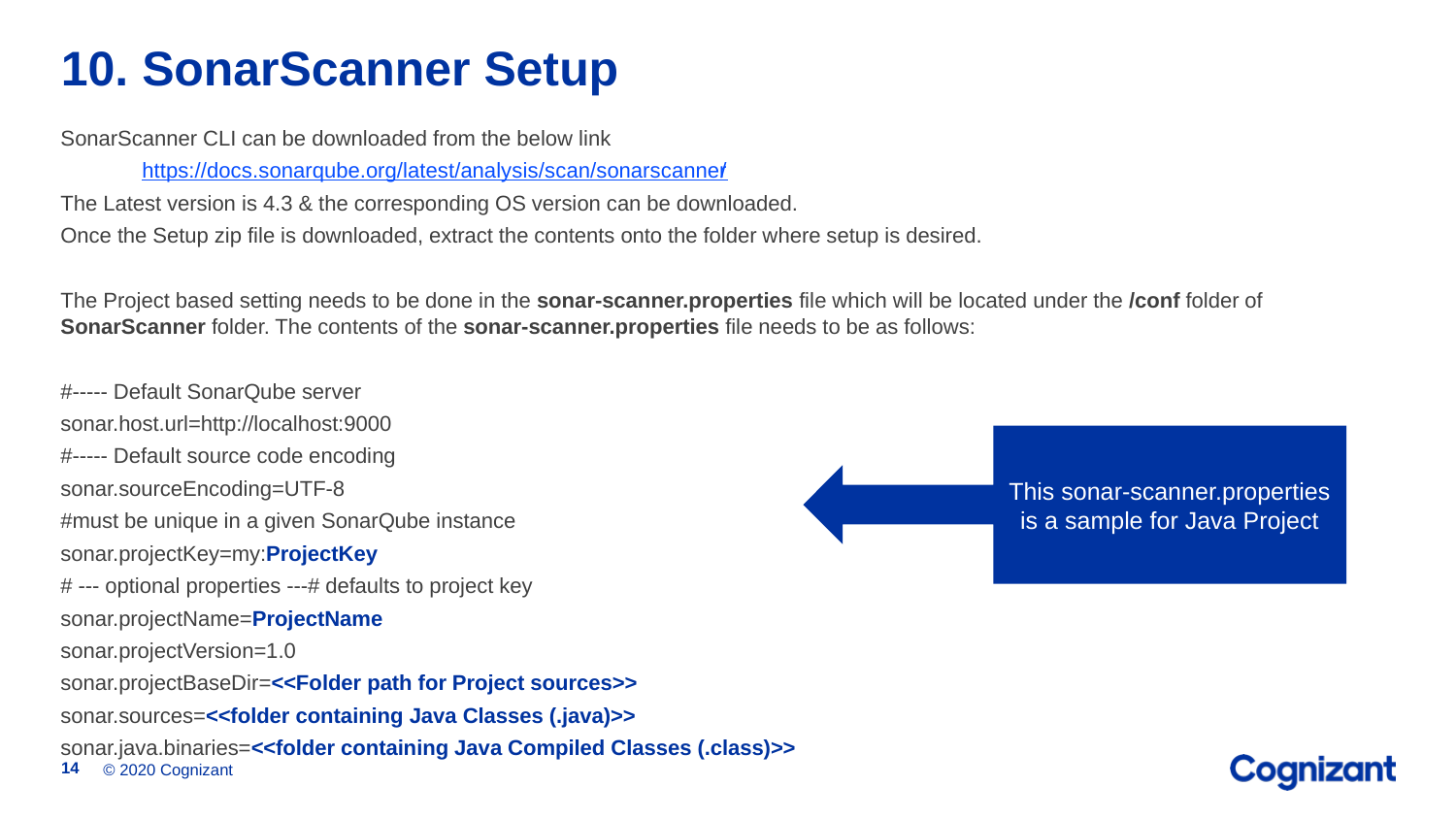

# 10. SonarScanner Setup
SonarScanner CLI can be downloaded from the below link
	https://docs.sonarqube.org/latest/analysis/scan/sonarscanner/
The Latest version is 4.3 & the corresponding OS version can be downloaded.
Once the Setup zip file is downloaded, extract the contents onto the folder where setup is desired.

The Project based setting needs to be done in the sonar-scanner.properties file which will be located under the /conf folder of SonarScanner folder. The contents of the sonar-scanner.properties file needs to be as follows:

#----- Default SonarQube server
sonar.host.url=http://localhost:9000
#----- Default source code encoding
sonar.sourceEncoding=UTF-8
#must be unique in a given SonarQube instance
sonar.projectKey=my:ProjectKey
# --- optional properties ---# defaults to project key
sonar.projectName=ProjectName
sonar.projectVersion=1.0
sonar.projectBaseDir=<<Folder path for Project sources>>
sonar.sources=<<folder containing Java Classes (.java)>>
sonar.java.binaries=<<folder containing Java Compiled Classes (.class)>>

This sonar-scanner.properties is a sample for Java Project
© 2020 Cognizant
14